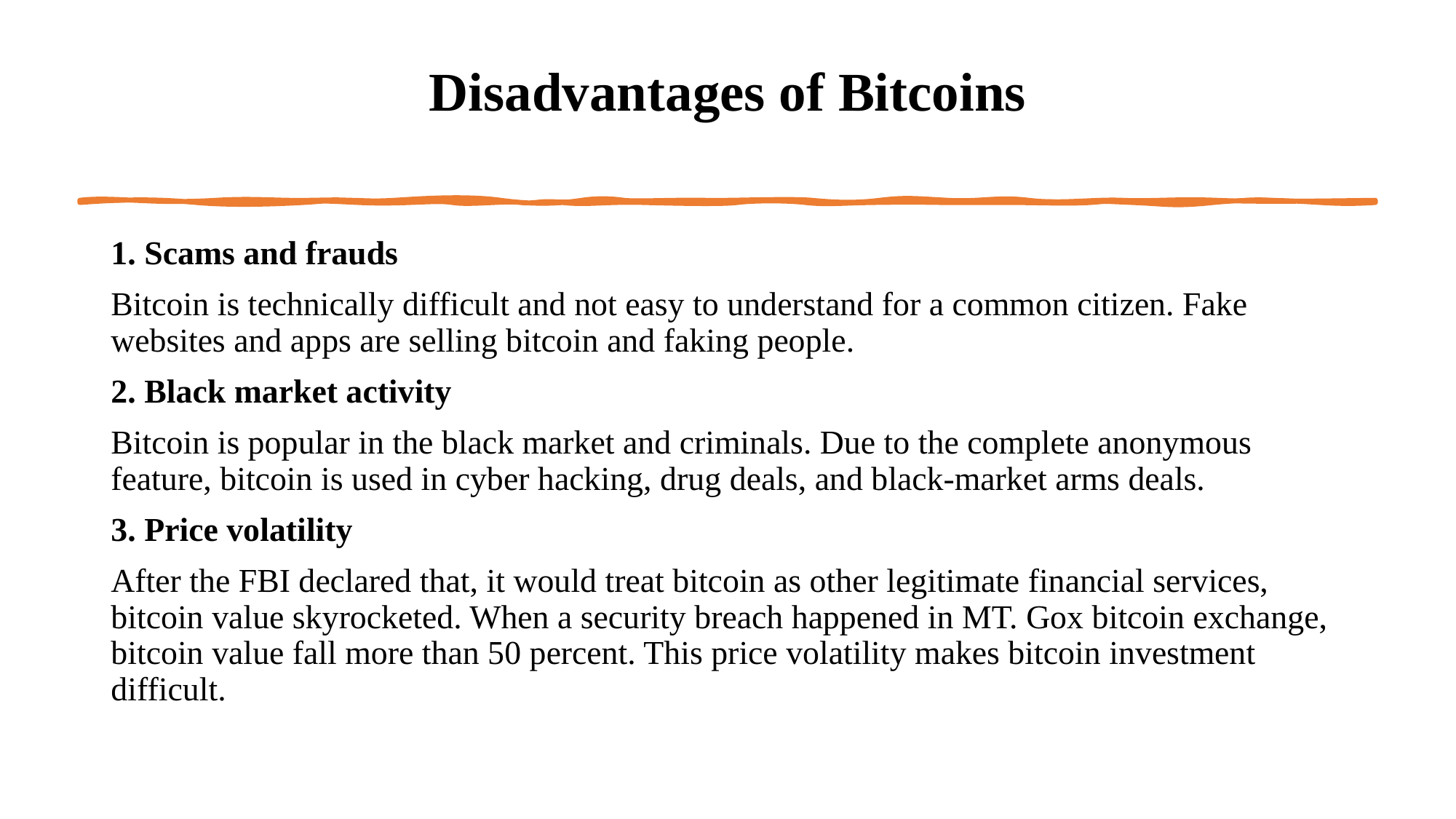

# Disadvantages of Bitcoins

1. Scams and frauds
Bitcoin is technically difficult and not easy to understand for a common citizen. Fake websites and apps are selling bitcoin and faking people.
2. Black market activity
Bitcoin is popular in the black market and criminals. Due to the complete anonymous feature, bitcoin is used in cyber hacking, drug deals, and black-market arms deals.
3. Price volatility
After the FBI declared that, it would treat bitcoin as other legitimate financial services, bitcoin value skyrocketed. When a security breach happened in MT. Gox bitcoin exchange, bitcoin value fall more than 50 percent. This price volatility makes bitcoin investment difficult.